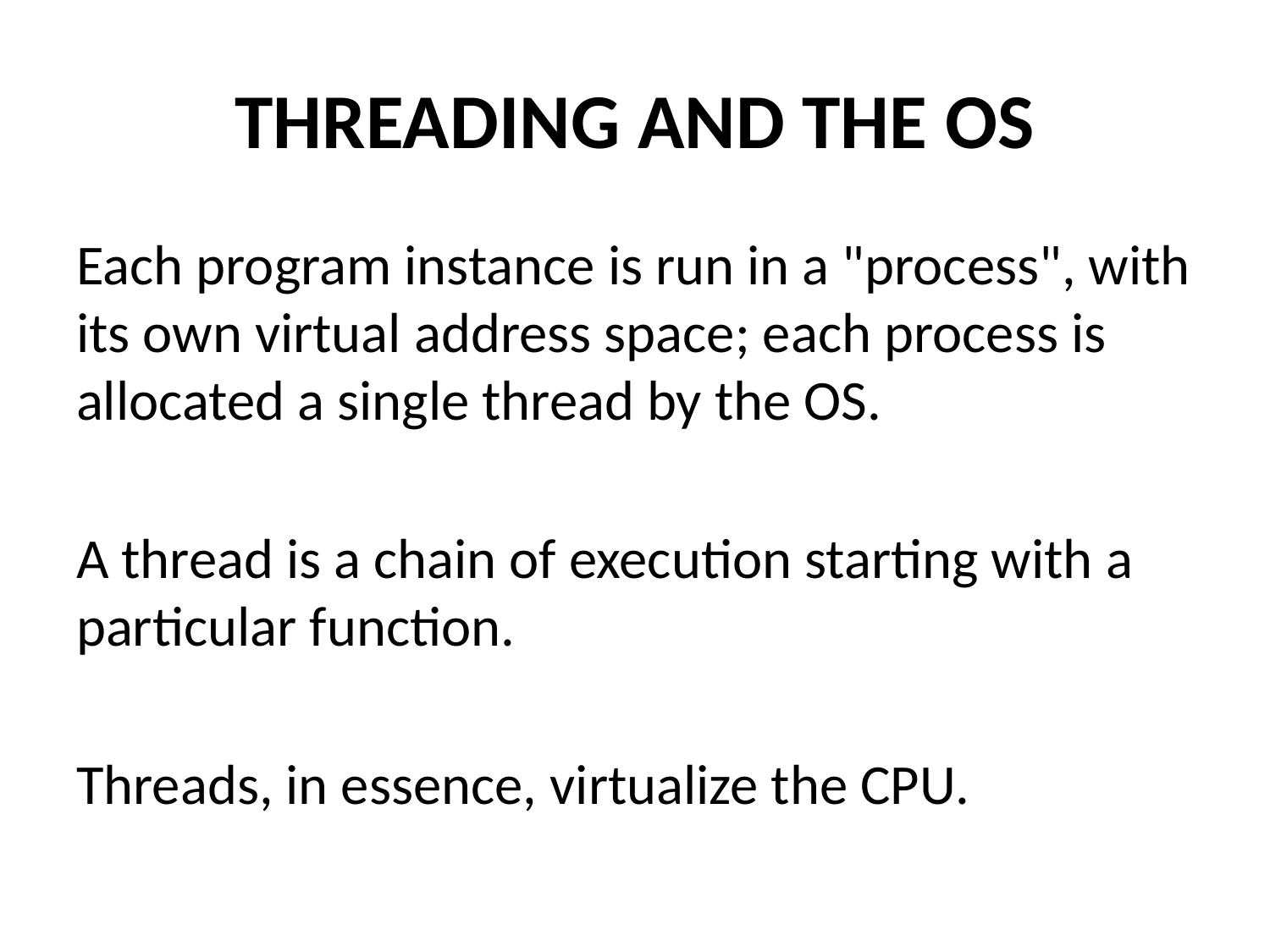

# THREADING AND THE OS
Each program instance is run in a "process", with its own virtual address space; each process is allocated a single thread by the OS.

A thread is a chain of execution starting with a particular function.

Threads, in essence, virtualize the CPU.